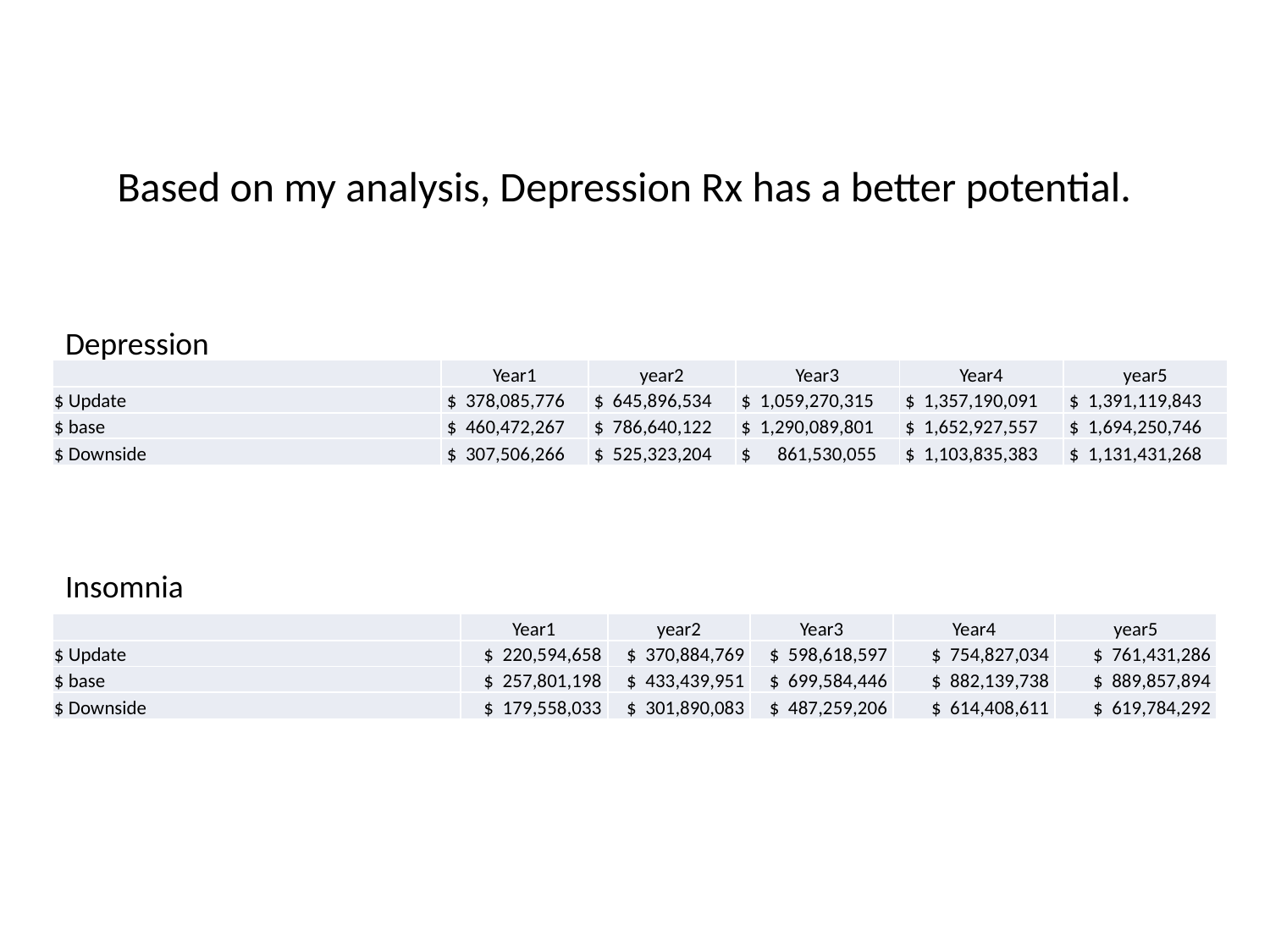

# Based on my analysis, Depression Rx has a better potential.
Depression
|  | Year1 | year2 | Year3 | Year4 | year5 |
| --- | --- | --- | --- | --- | --- |
| $ Update | $ 378,085,776 | $ 645,896,534 | $ 1,059,270,315 | $ 1,357,190,091 | $ 1,391,119,843 |
| $ base | $ 460,472,267 | $ 786,640,122 | $ 1,290,089,801 | $ 1,652,927,557 | $ 1,694,250,746 |
| $ Downside | $ 307,506,266 | $ 525,323,204 | $ 861,530,055 | $ 1,103,835,383 | $ 1,131,431,268 |
Insomnia
|  | Year1 | year2 | Year3 | Year4 | year5 |
| --- | --- | --- | --- | --- | --- |
| $ Update | $ 220,594,658 | $ 370,884,769 | $ 598,618,597 | $ 754,827,034 | $ 761,431,286 |
| $ base | $ 257,801,198 | $ 433,439,951 | $ 699,584,446 | $ 882,139,738 | $ 889,857,894 |
| $ Downside | $ 179,558,033 | $ 301,890,083 | $ 487,259,206 | $ 614,408,611 | $ 619,784,292 |